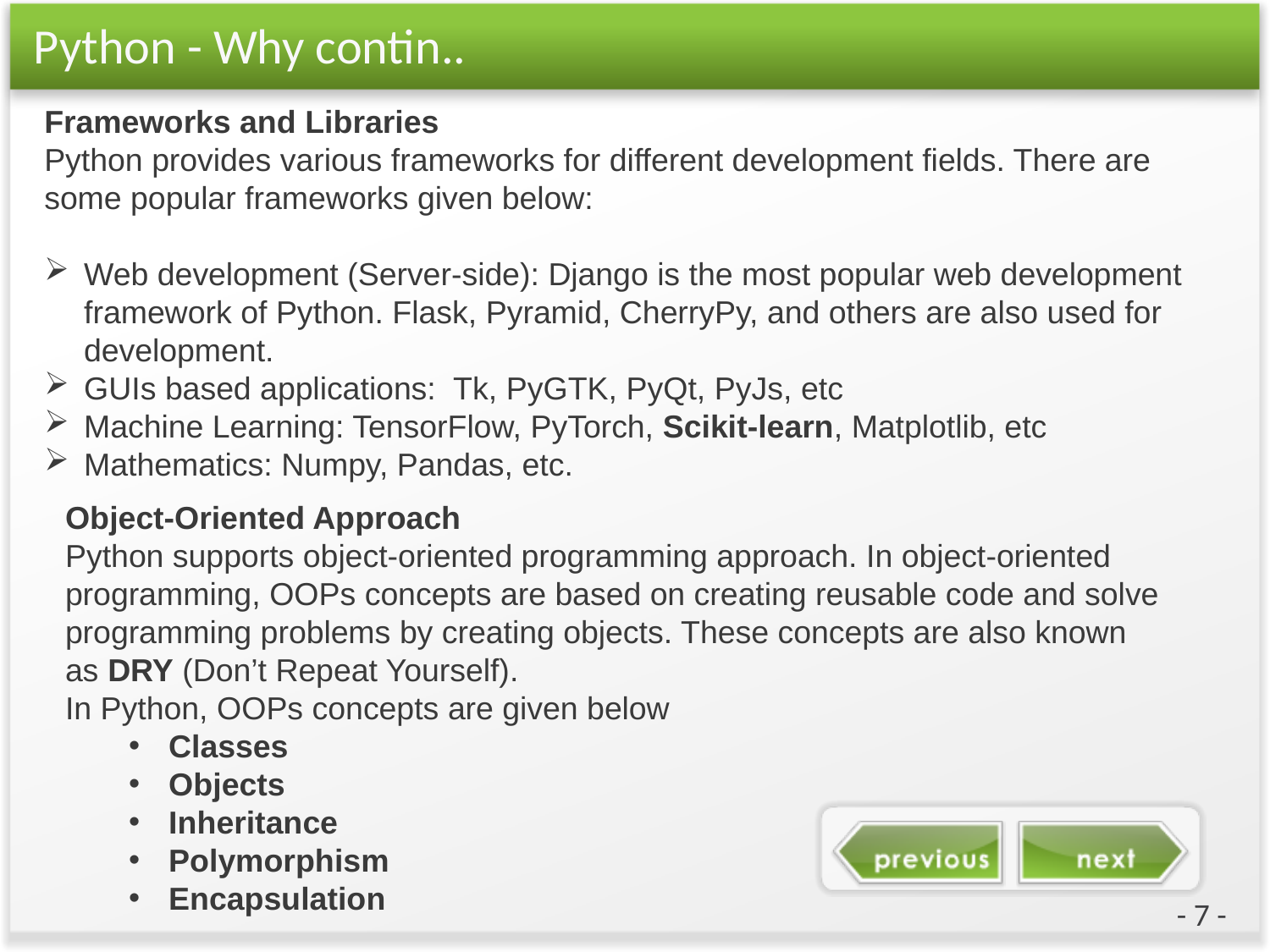

# Python - Why contin..
Frameworks and Libraries
Python provides various frameworks for different development fields. There are some popular frameworks given below:

Web development (Server-side): Django is the most popular web development framework of Python. Flask, Pyramid, CherryPy, and others are also used for development.
GUIs based applications:  Tk, PyGTK, PyQt, PyJs, etc
Machine Learning: TensorFlow, PyTorch, Scikit-learn, Matplotlib, etc
Mathematics: Numpy, Pandas, etc.
Object-Oriented Approach
Python supports object-oriented programming approach. In object-oriented programming, OOPs concepts are based on creating reusable code and solve programming problems by creating objects. These concepts are also known as DRY (Don’t Repeat Yourself).
In Python, OOPs concepts are given below
Classes
Objects
Inheritance
Polymorphism
Encapsulation
- 7 -